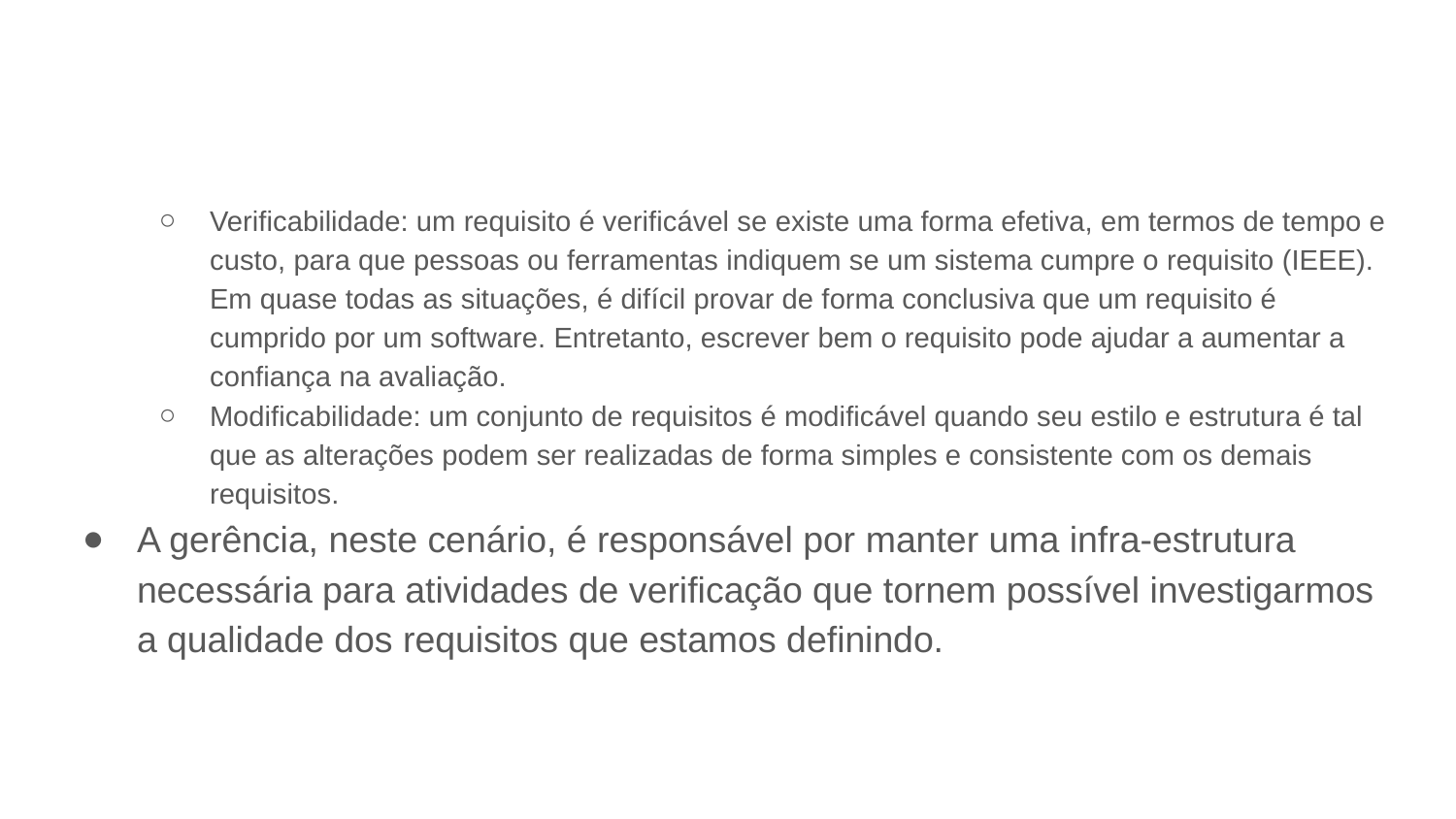

#
Verificabilidade: um requisito é verificável se existe uma forma efetiva, em termos de tempo e custo, para que pessoas ou ferramentas indiquem se um sistema cumpre o requisito (IEEE). Em quase todas as situações, é difícil provar de forma conclusiva que um requisito é cumprido por um software. Entretanto, escrever bem o requisito pode ajudar a aumentar a confiança na avaliação.
Modificabilidade: um conjunto de requisitos é modificável quando seu estilo e estrutura é tal que as alterações podem ser realizadas de forma simples e consistente com os demais requisitos.
A gerência, neste cenário, é responsável por manter uma infra-estrutura necessária para atividades de verificação que tornem possível investigarmos a qualidade dos requisitos que estamos definindo.